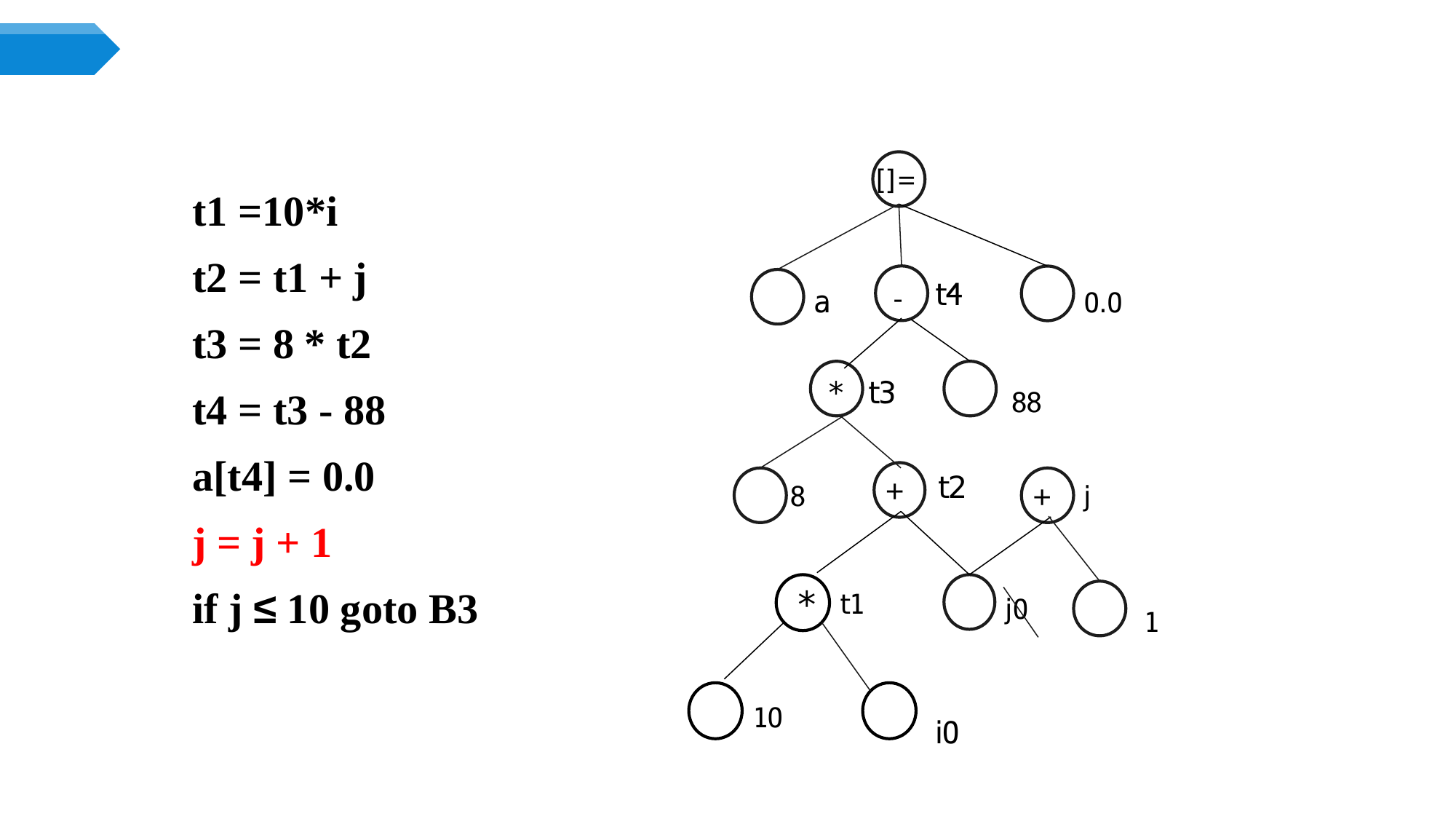

#

[]=
	t1 =10*i
	t2 = t1 + j
	t3 = 8 * t2
	t4 = t3 - 88
	a[t4] = 0.0
	j = j + 1
	if j ≤ 10 goto B3

t4
a
-
0.0

*
t3
88

t2

+

8
+
j

*
t1

j0
1

10
i0